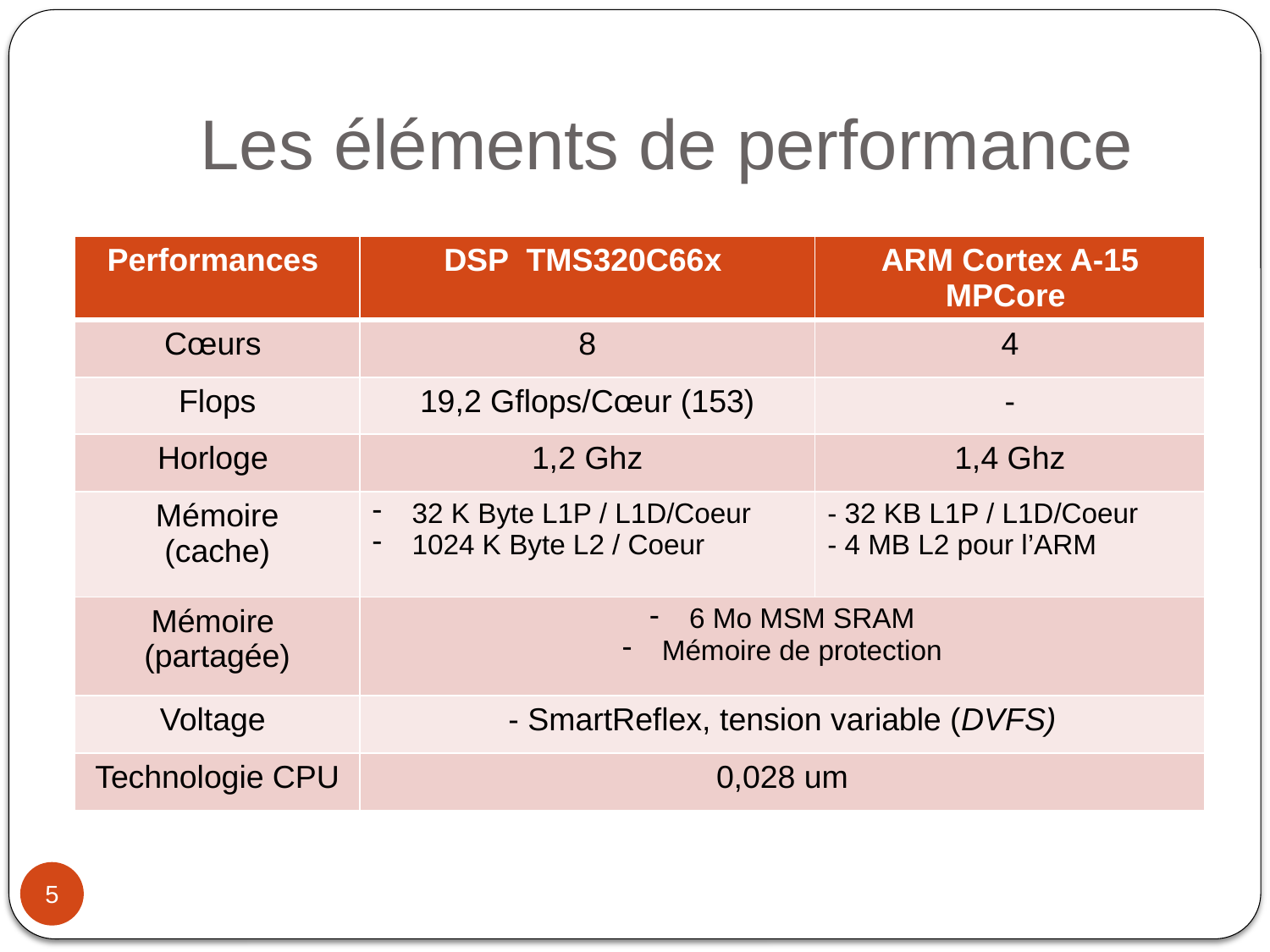

# Les éléments de performance
| Performances | DSP TMS320C66x | ARM Cortex A-15 MPCore |
| --- | --- | --- |
| Cœurs | 8 | 4 |
| Flops | 19,2 Gflops/Cœur (153) | - |
| Horloge | 1,2 Ghz | 1,4 Ghz |
| Mémoire (cache) | 32 K Byte L1P / L1D/Coeur 1024 K Byte L2 / Coeur | - 32 KB L1P / L1D/Coeur - 4 MB L2 pour l’ARM |
| Mémoire (partagée) | 6 Mo MSM SRAM Mémoire de protection |  |
| Voltage | - SmartReflex, tension variable (DVFS) |  |
| Technologie CPU | 0,028 um |  |
5